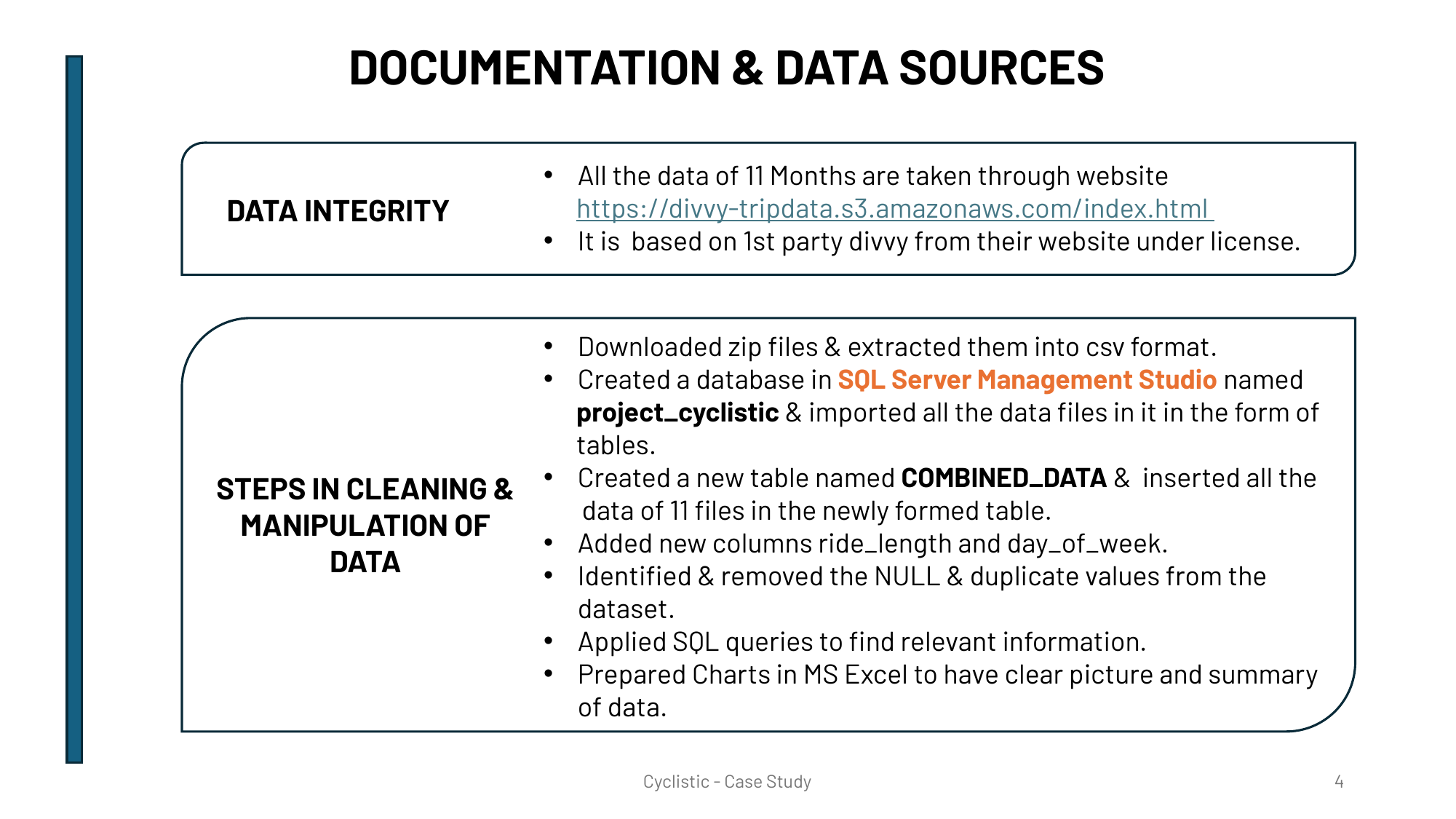

DOCUMENTATION & DATA SOURCES

All the data of 11 Months are taken through website
      https://divvy-tripdata.s3.amazonaws.com/index.html
It is  based on 1st party divvy from their website under license.

DATA INTEGRITY

Downloaded zip files & extracted them into csv format.
Created a database in SQL Server Management Studio named
      project_cyclistic & imported all the data files in it in the form of
      tables.
Created a new table named COMBINED_DATA &  inserted all the
       data of 11 files in the newly formed table.
Added new columns ride_length and day_of_week.
Identified & removed the NULL & duplicate values from the dataset.
Applied SQL queries to find relevant information.
Prepared Charts in MS Excel to have clear picture and summary of data.

STEPS IN CLEANING &
MANIPULATION OF DATA
Cyclistic - Case Study
4